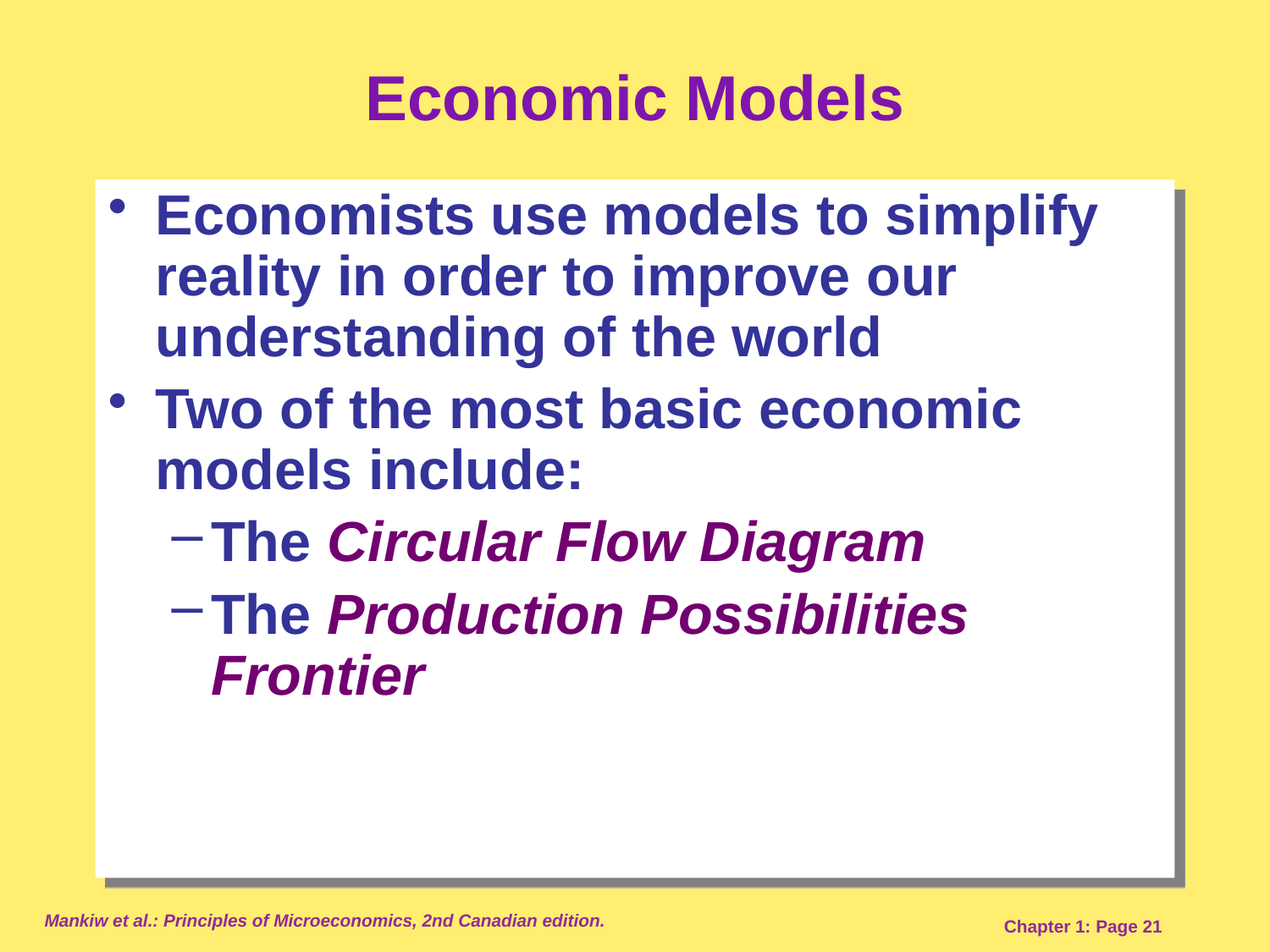

# Economic Models
Economists use models to simplify reality in order to improve our understanding of the world
Two of the most basic economic models include:
The Circular Flow Diagram
The Production Possibilities Frontier

Mankiw et al.: Principles of Microeconomics, 2nd Canadian edition.
Chapter 1: Page 21